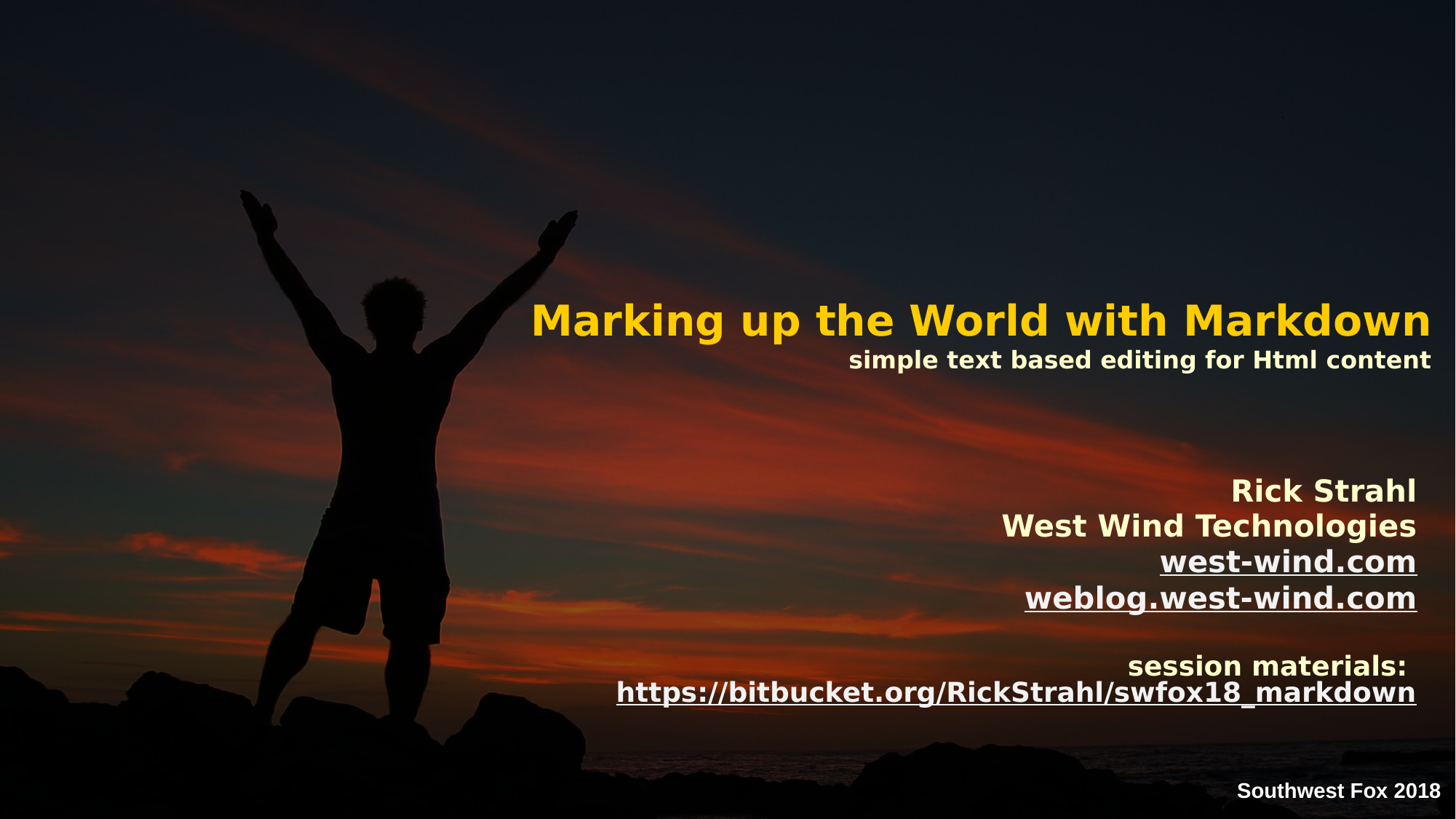

# Marking up the World with Markdown simple text based editing for Html content
Rick Strahl
West Wind Technologies
west-wind.com
weblog.west-wind.com
session materials:
https://bitbucket.org/RickStrahl/swfox18_markdown